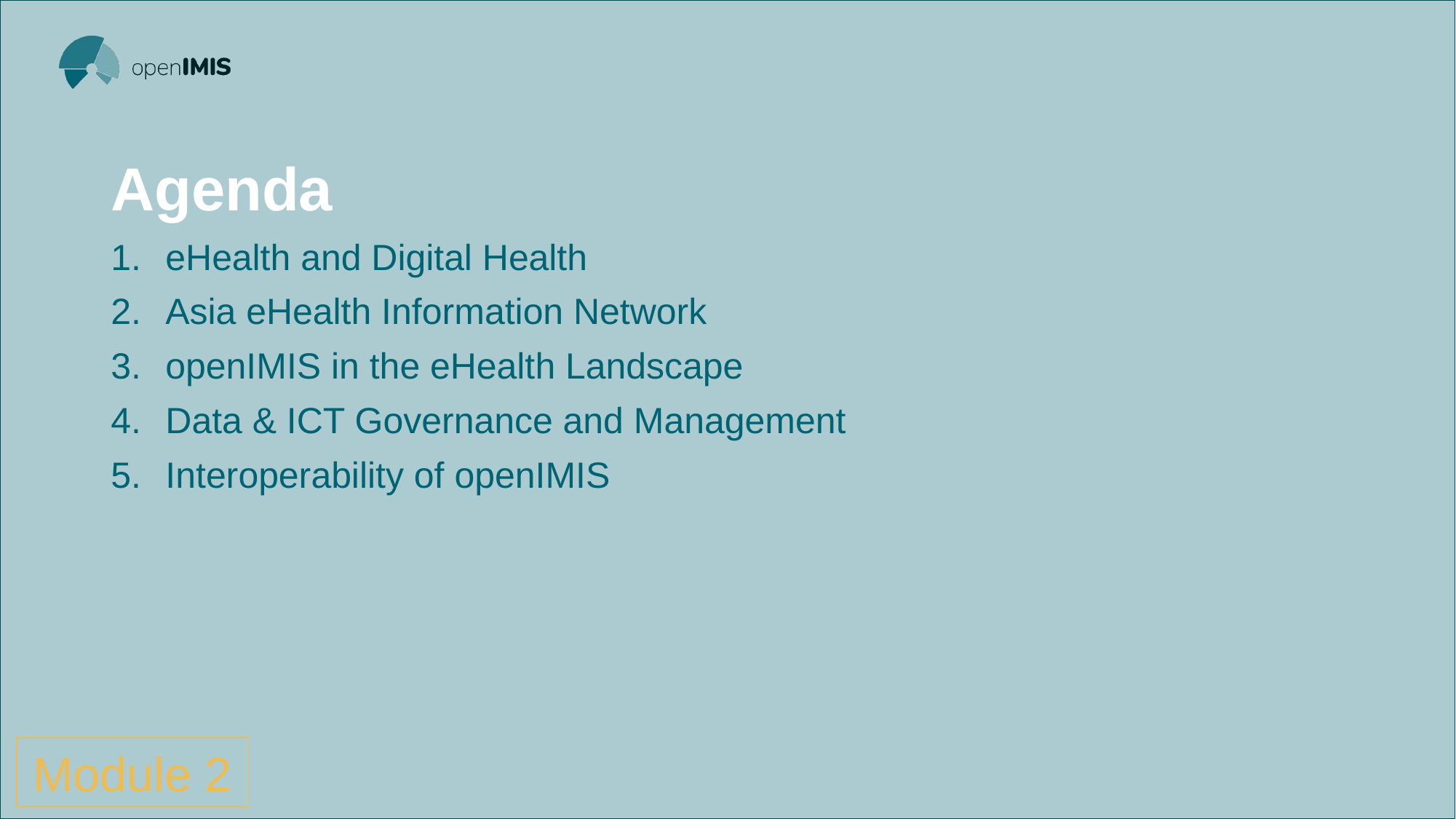

# Agenda
eHealth and Digital Health
Asia eHealth Information Network
openIMIS in the eHealth Landscape
Data & ICT Governance and Management
Interoperability of openIMIS
Module 2